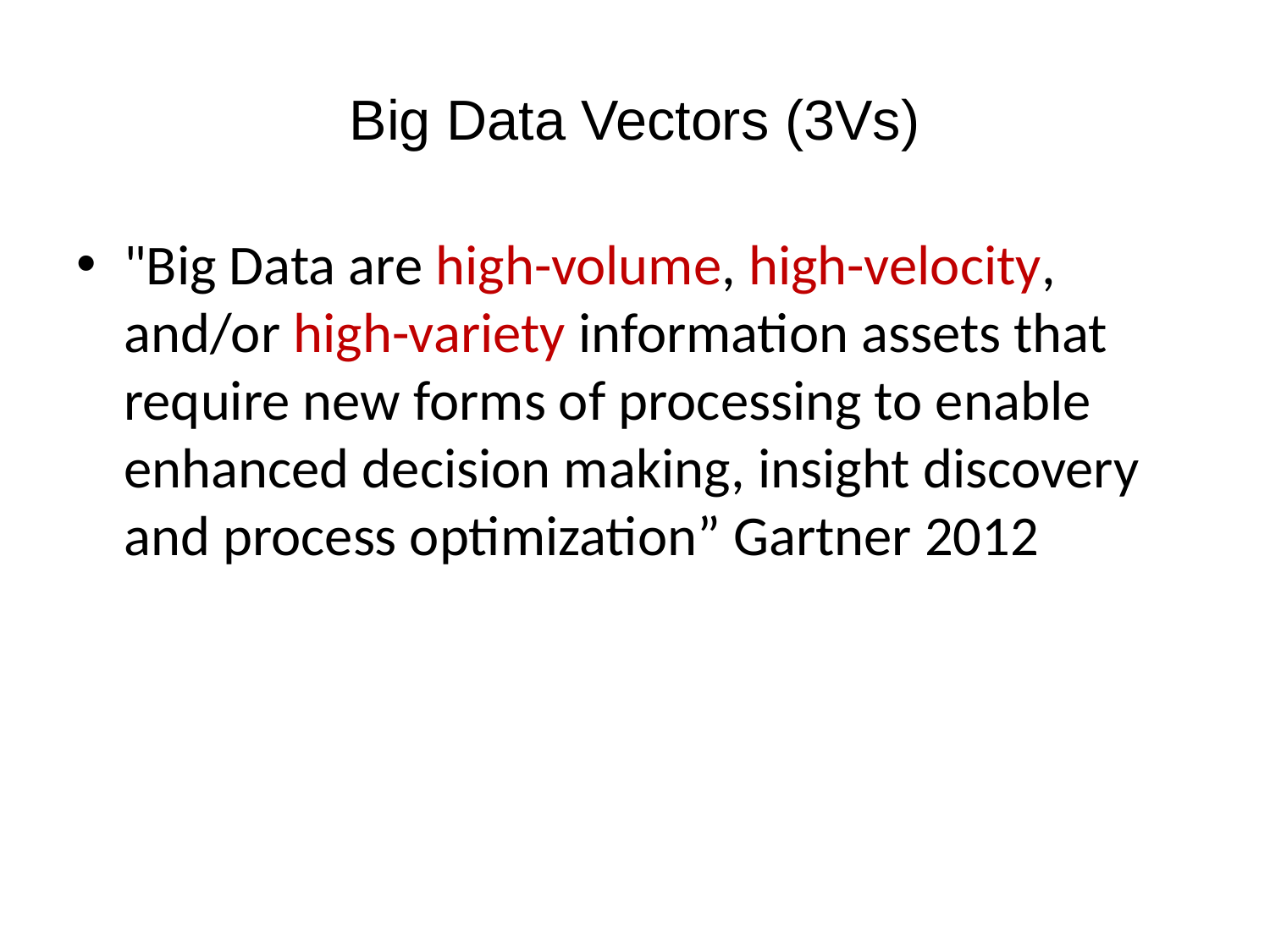

# Big Data Vectors (3Vs)
"Big Data are high-volume, high-velocity, and/or high-variety information assets that require new forms of processing to enable enhanced decision making, insight discovery and process optimization” Gartner 2012